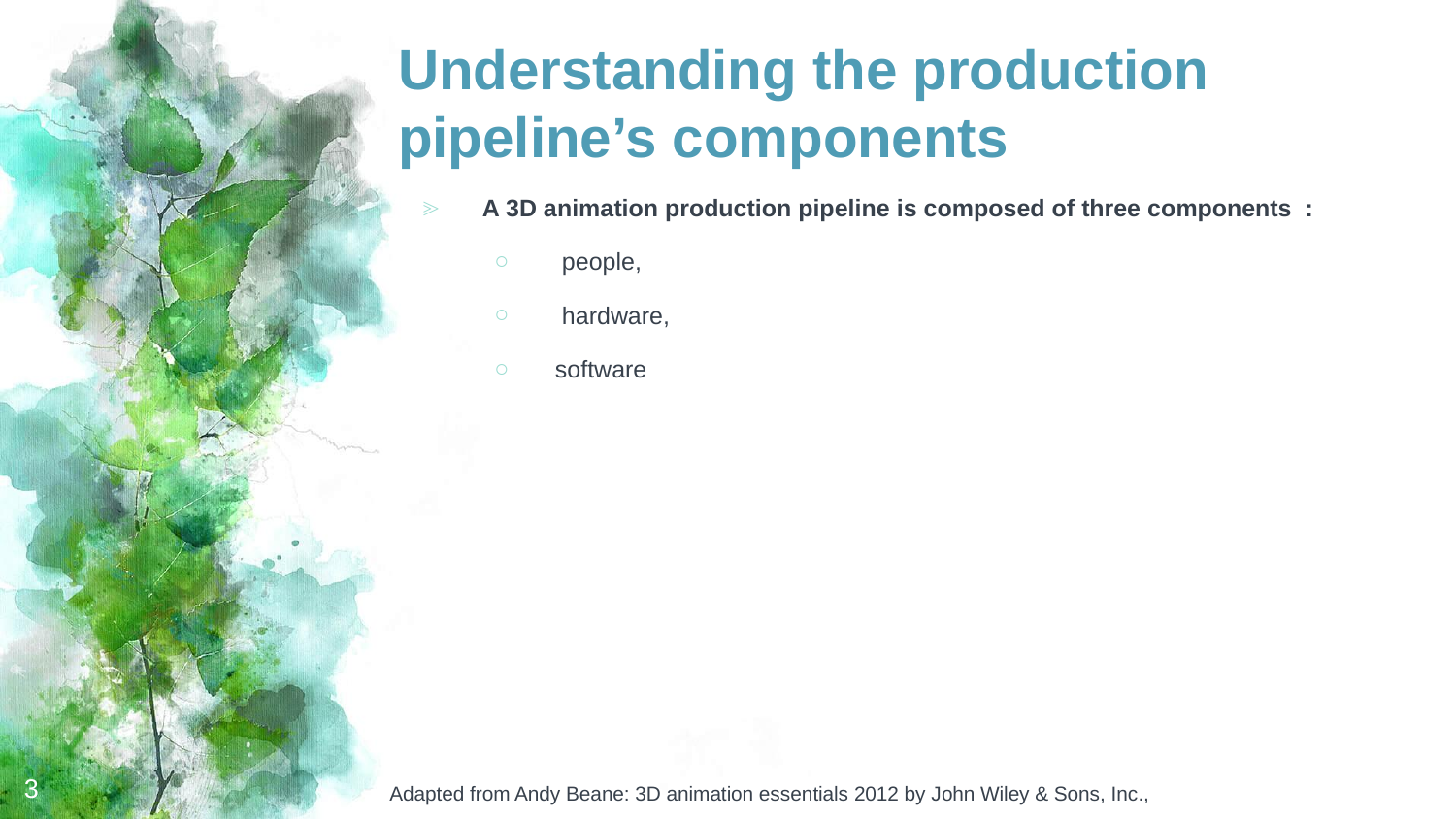

# Understanding the production pipeline’s components
A 3D animation production pipeline is composed of three components  :
 people,
 hardware,
software
3
Adapted from Andy Beane: 3D animation essentials 2012 by John Wiley & Sons, Inc.,